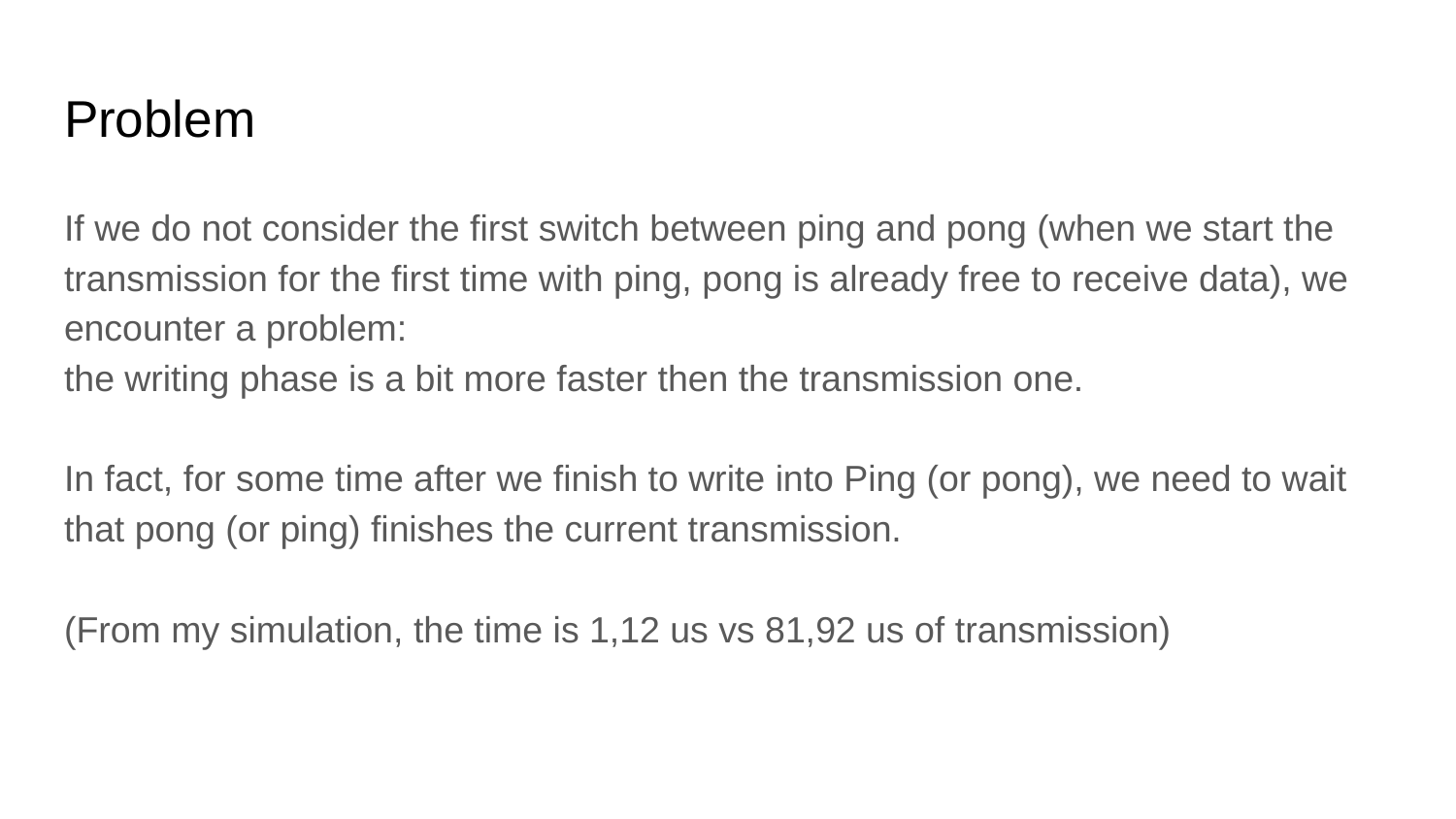

# Problem
If we do not consider the first switch between ping and pong (when we start the transmission for the first time with ping, pong is already free to receive data), we encounter a problem:
the writing phase is a bit more faster then the transmission one.
In fact, for some time after we finish to write into Ping (or pong), we need to wait that pong (or ping) finishes the current transmission.
(From my simulation, the time is 1,12 us vs 81,92 us of transmission)